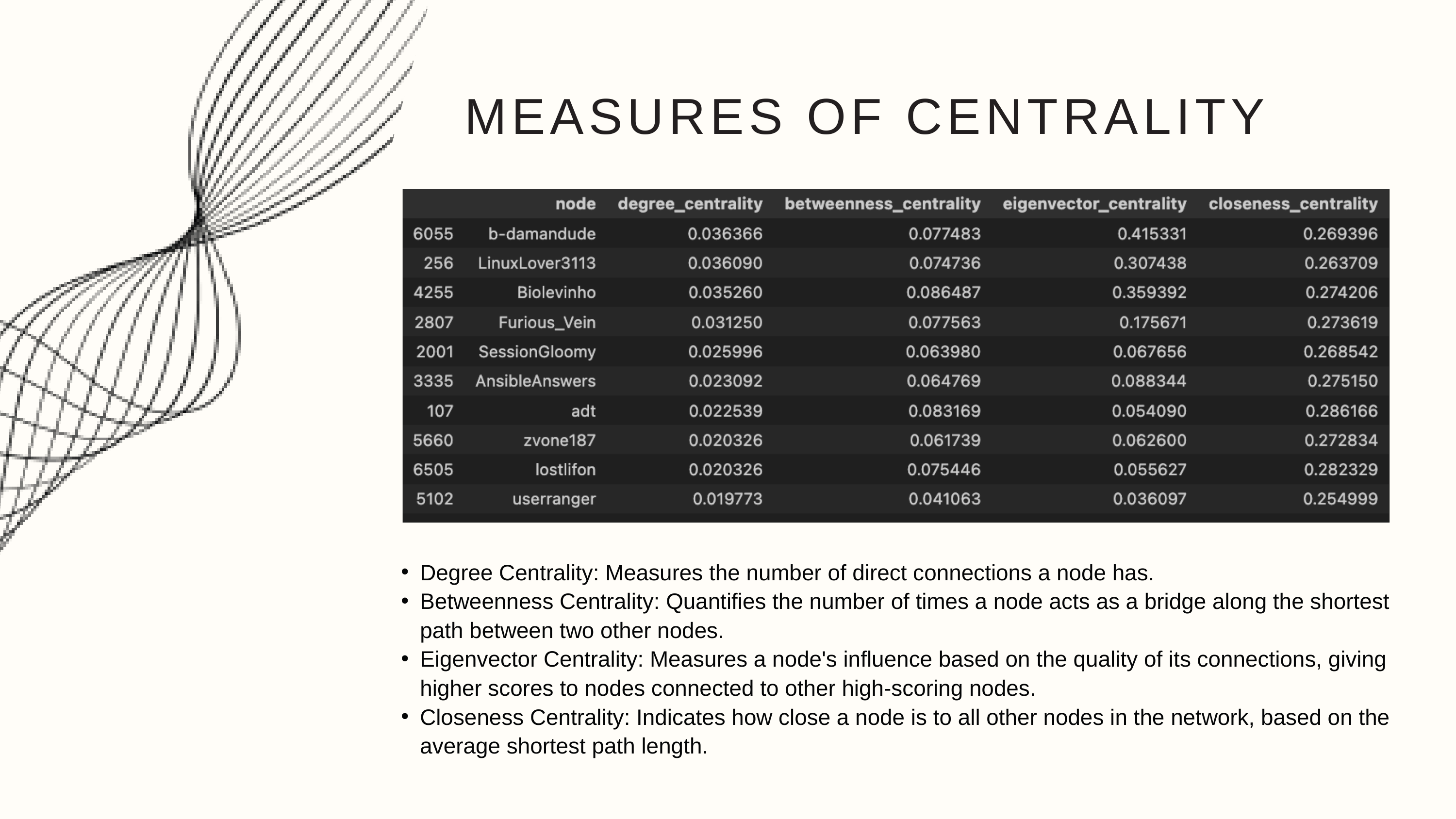

MEASURES OF CENTRALITY

Degree Centrality: Measures the number of direct connections a node has.
Betweenness Centrality: Quantifies the number of times a node acts as a bridge along the shortest path between two other nodes.
Eigenvector Centrality: Measures a node's influence based on the quality of its connections, giving higher scores to nodes connected to other high-scoring nodes.
Closeness Centrality: Indicates how close a node is to all other nodes in the network, based on the average shortest path length.